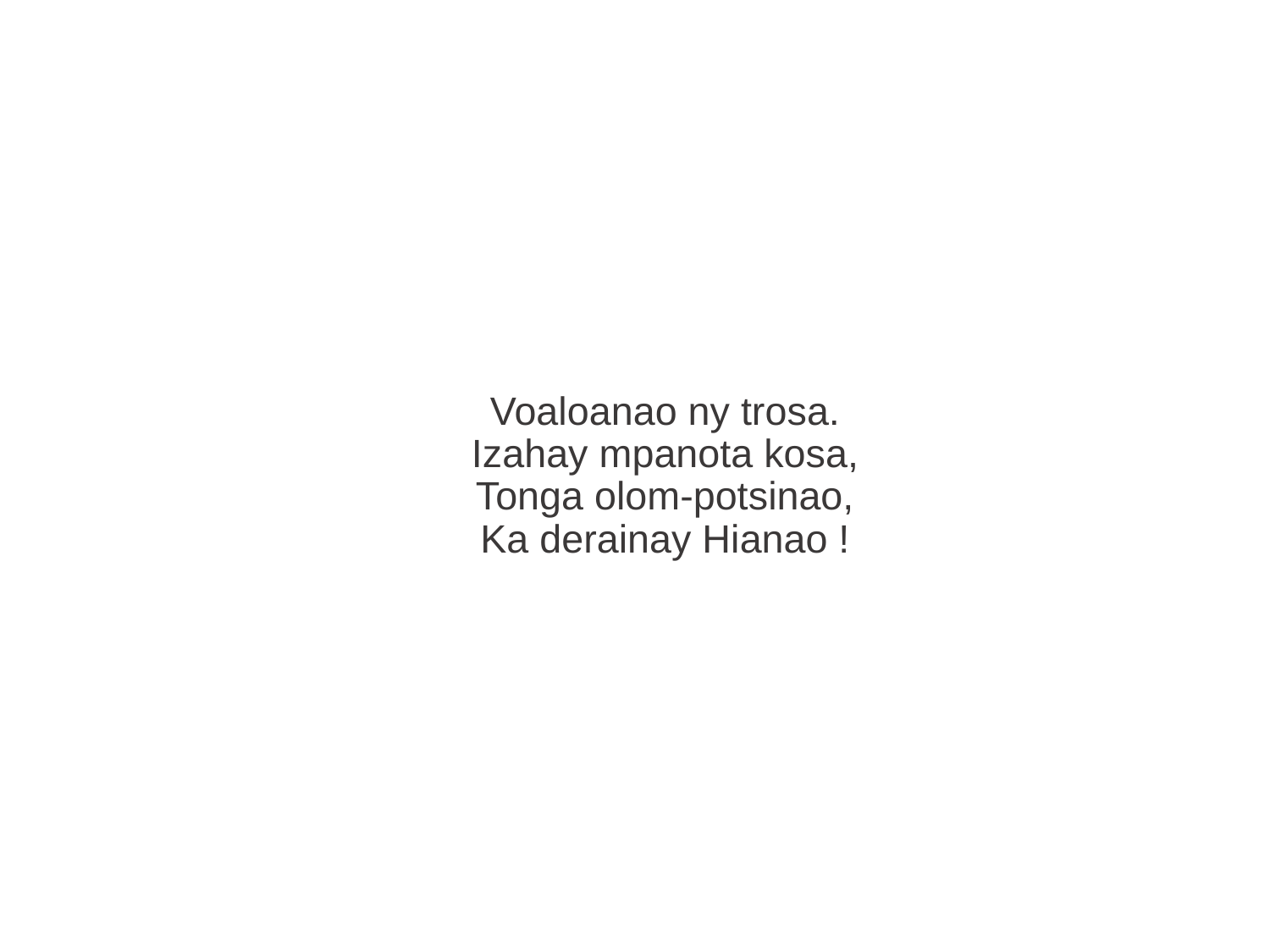

Voaloanao ny trosa.
Izahay mpanota kosa,
Tonga olom-potsinao,
Ka derainay Hianao !